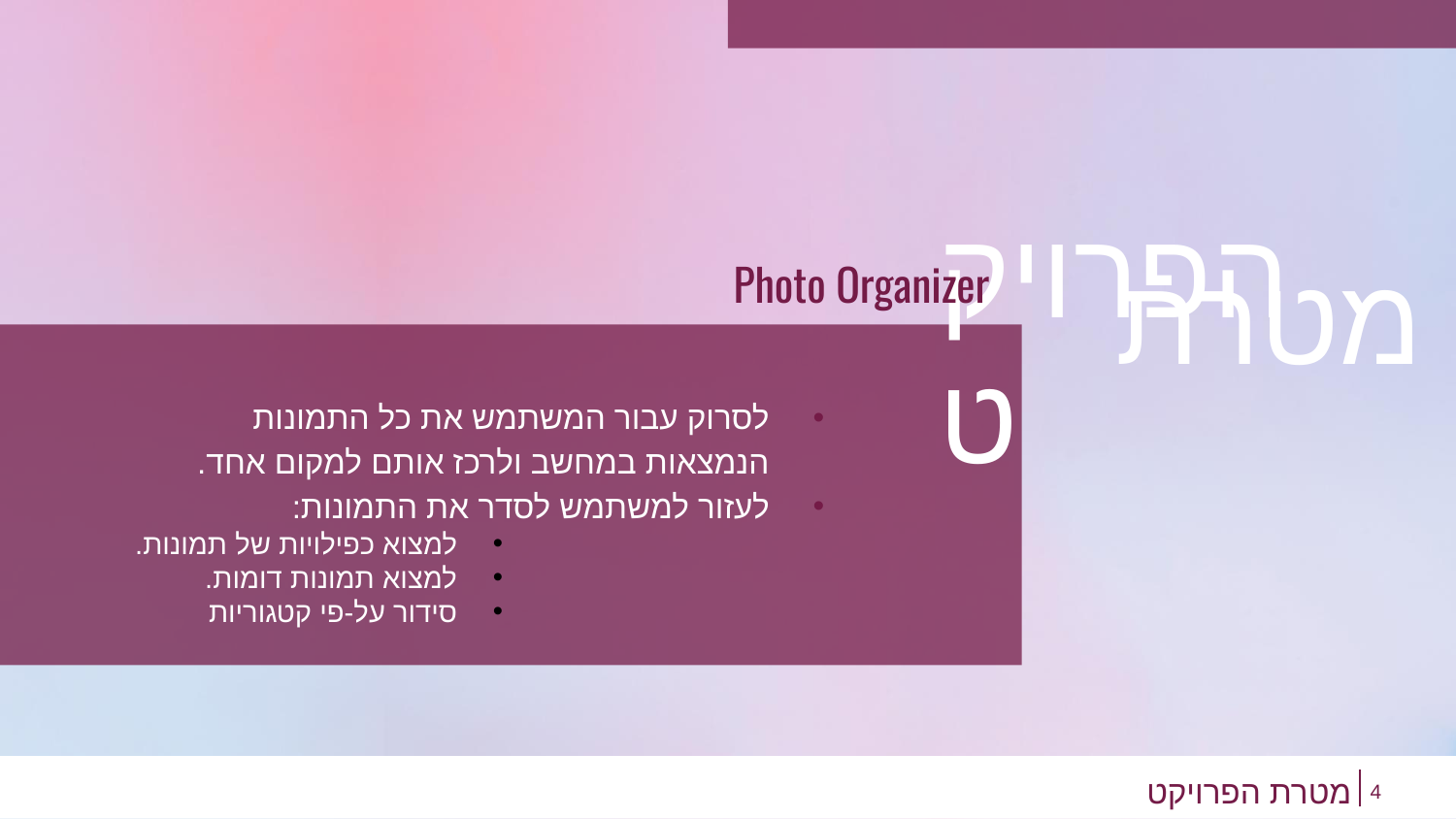

Photo Organizer
מטרת
הפרויקט
לסרוק עבור המשתמש את כל התמונות הנמצאות במחשב ולרכז אותם למקום אחד.
לעזור למשתמש לסדר את התמונות:
למצוא כפילויות של תמונות.
למצוא תמונות דומות.
סידור על-פי קטגוריות
4
# מטרת הפרויקט